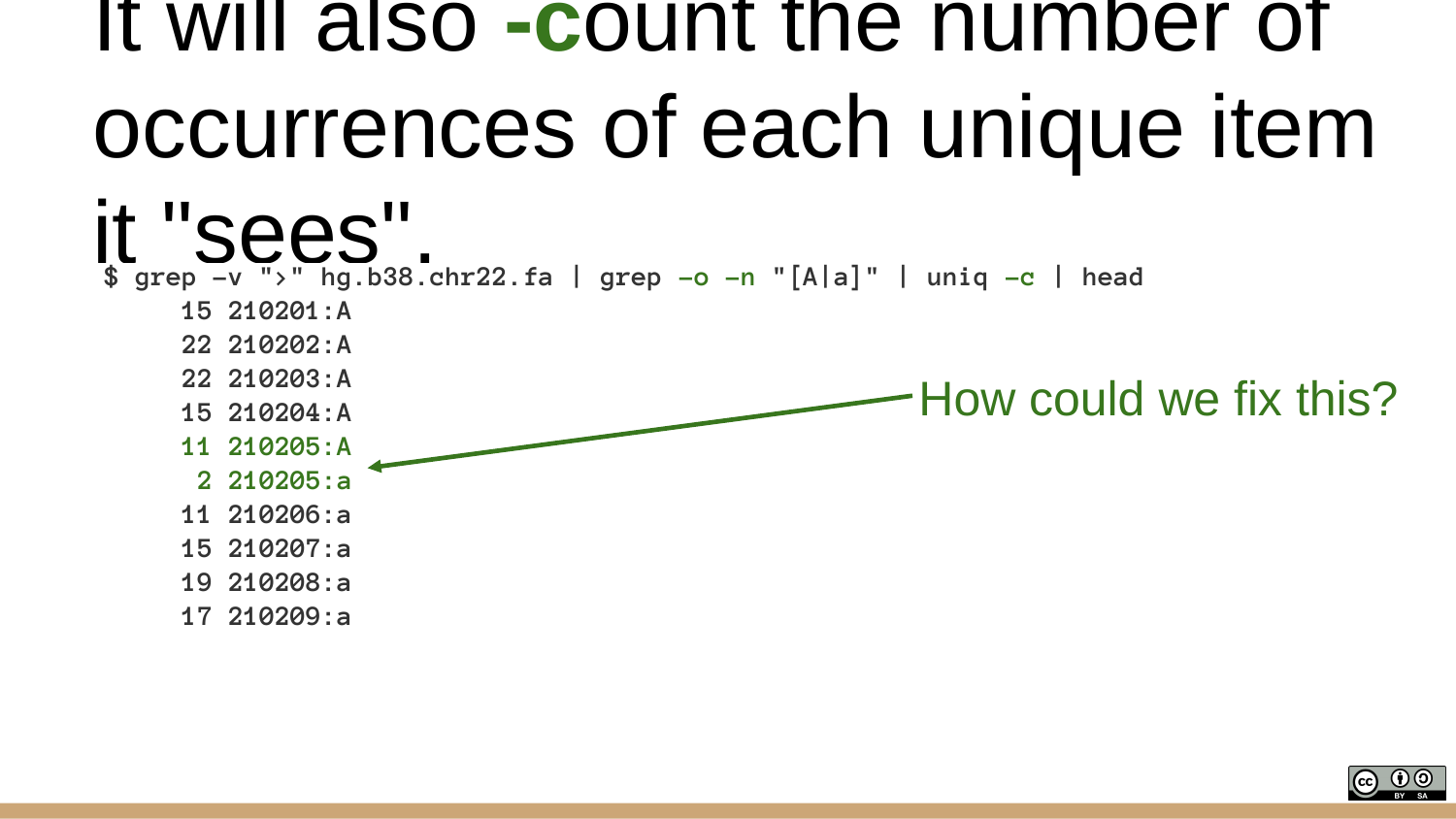

# It will also -count the number of occurrences of each unique item it "sees".
How could we fix this?
$ grep -v ">" hg.b38.chr22.fa | grep -o -n "[A|a]" | uniq -c | head
     15 210201:A
     22 210202:A
     22 210203:A
     15 210204:A
     11 210205:A
      2 210205:a
     11 210206:a
     15 210207:a
     19 210208:a
     17 210209:a